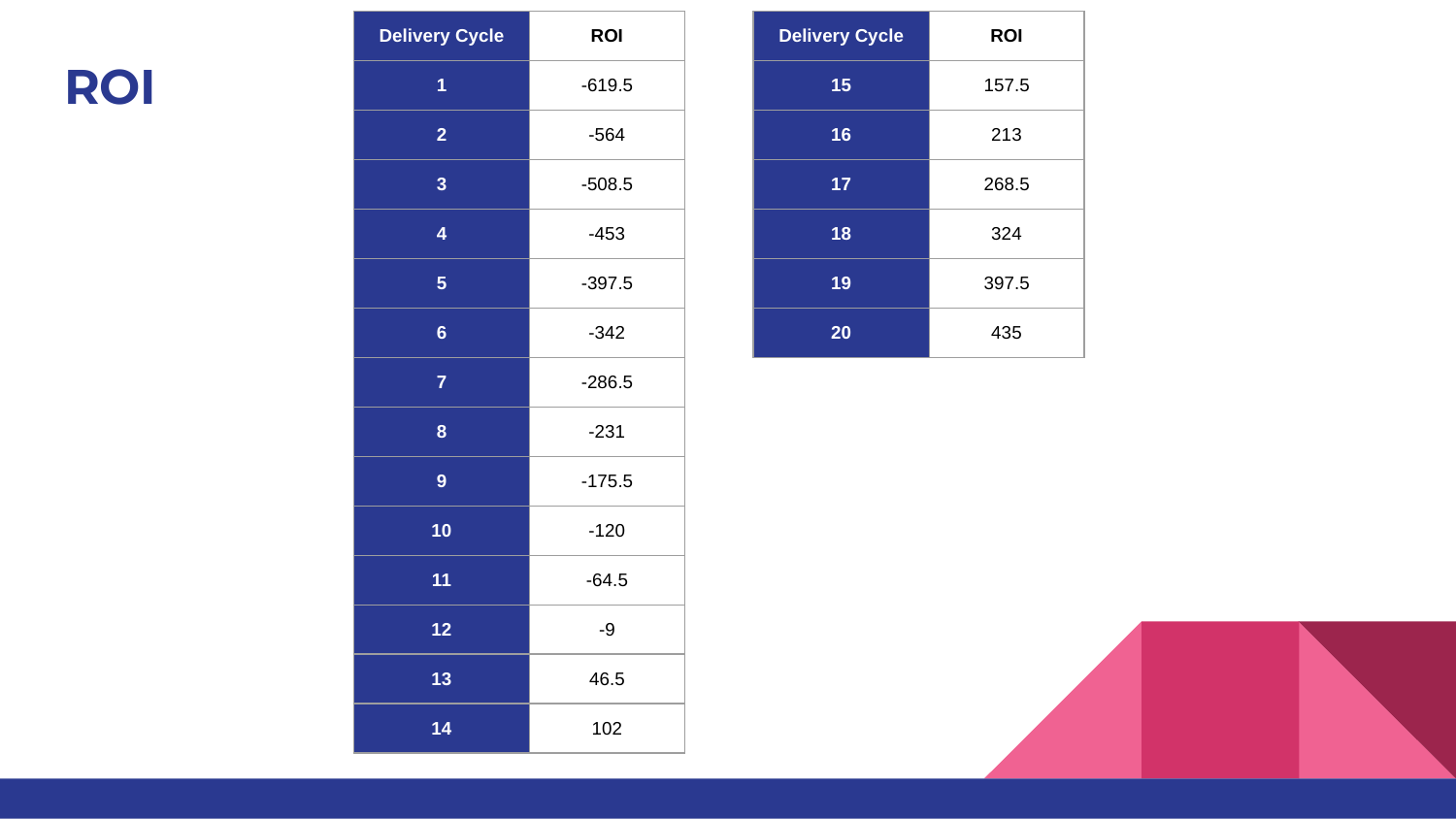

| Delivery Cycle | ROI |
| --- | --- |
| 1 | -619.5 |
| 2 | -564 |
| 3 | -508.5 |
| 4 | -453 |
| 5 | -397.5 |
| 6 | -342 |
| 7 | -286.5 |
| 8 | -231 |
| 9 | -175.5 |
| 10 | -120 |
| 11 | -64.5 |
| 12 | -9 |
| 13 | 46.5 |
| 14 | 102 |
| Delivery Cycle | ROI |
| --- | --- |
| 15 | 157.5 |
| 16 | 213 |
| 17 | 268.5 |
| 18 | 324 |
| 19 | 397.5 |
| 20 | 435 |
# ROI